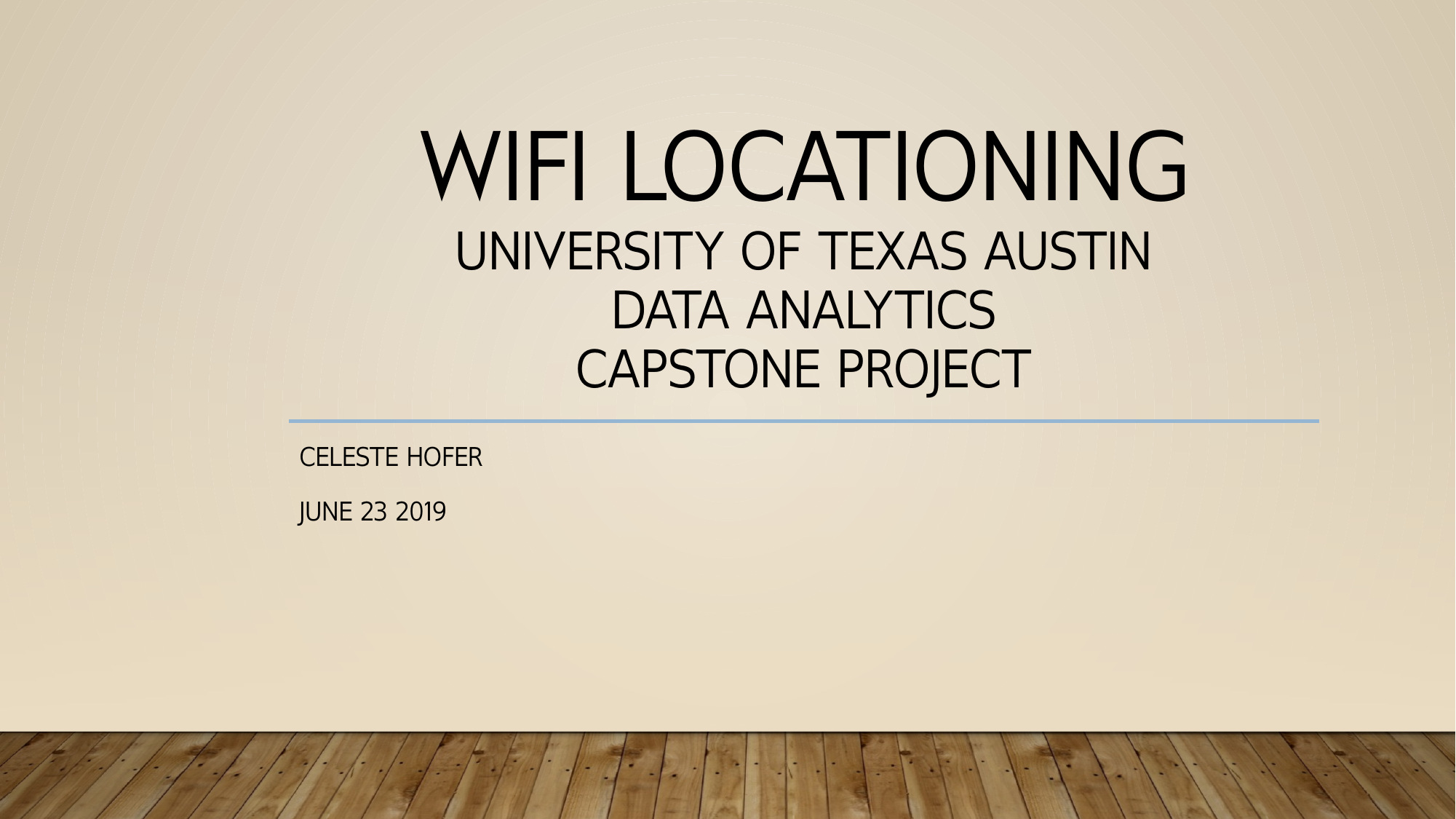

# Wifi Locationing University of Texas Austin Data Analytics Capstone project
Celeste hofer
June 23 2019